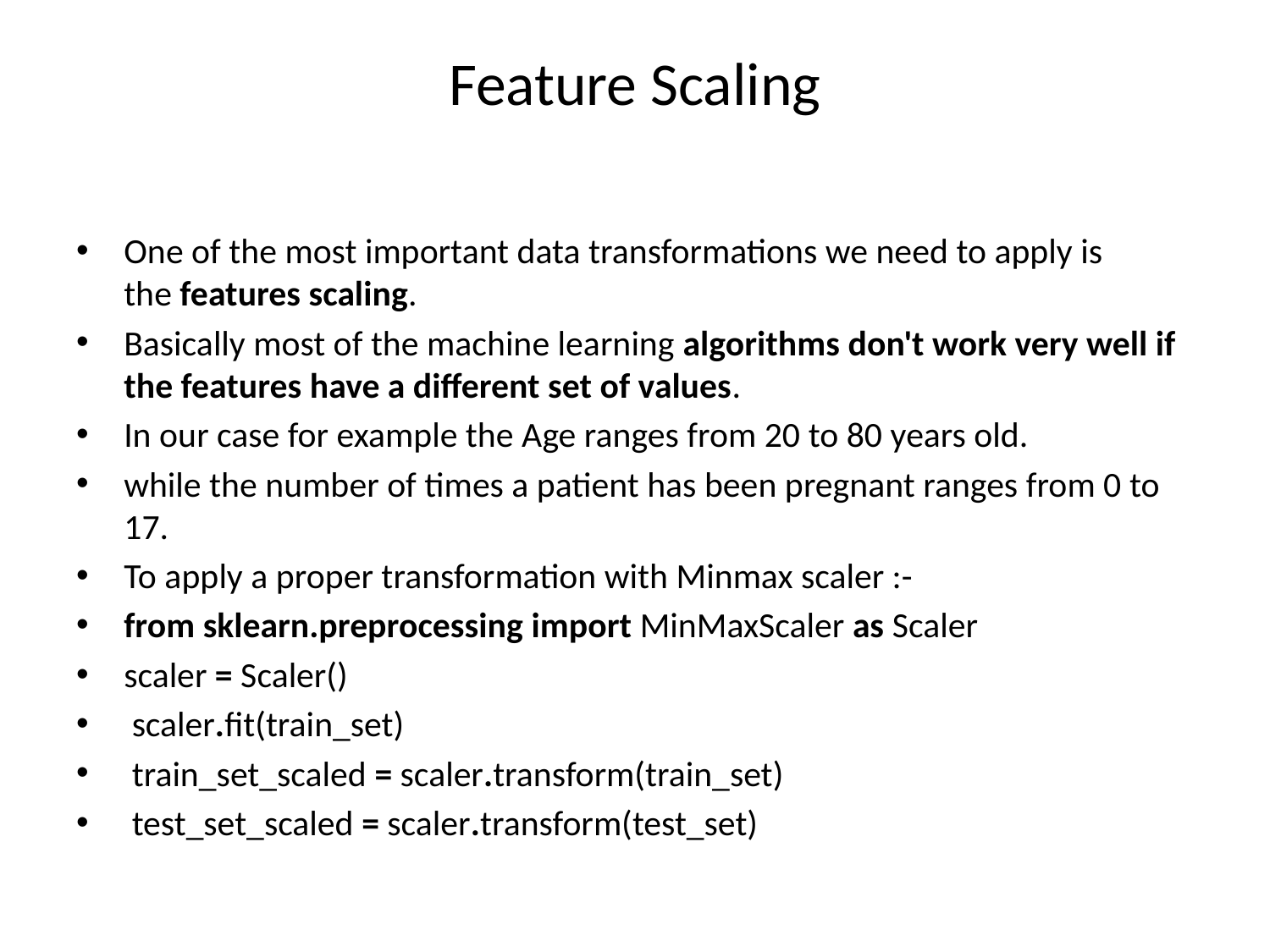

# Feature Scaling
One of the most important data transformations we need to apply is the features scaling.
Basically most of the machine learning algorithms don't work very well if the features have a different set of values.
In our case for example the Age ranges from 20 to 80 years old.
while the number of times a patient has been pregnant ranges from 0 to 17.
To apply a proper transformation with Minmax scaler :-
from sklearn.preprocessing import MinMaxScaler as Scaler
scaler = Scaler()
 scaler.fit(train_set)
 train_set_scaled = scaler.transform(train_set)
 test_set_scaled = scaler.transform(test_set)